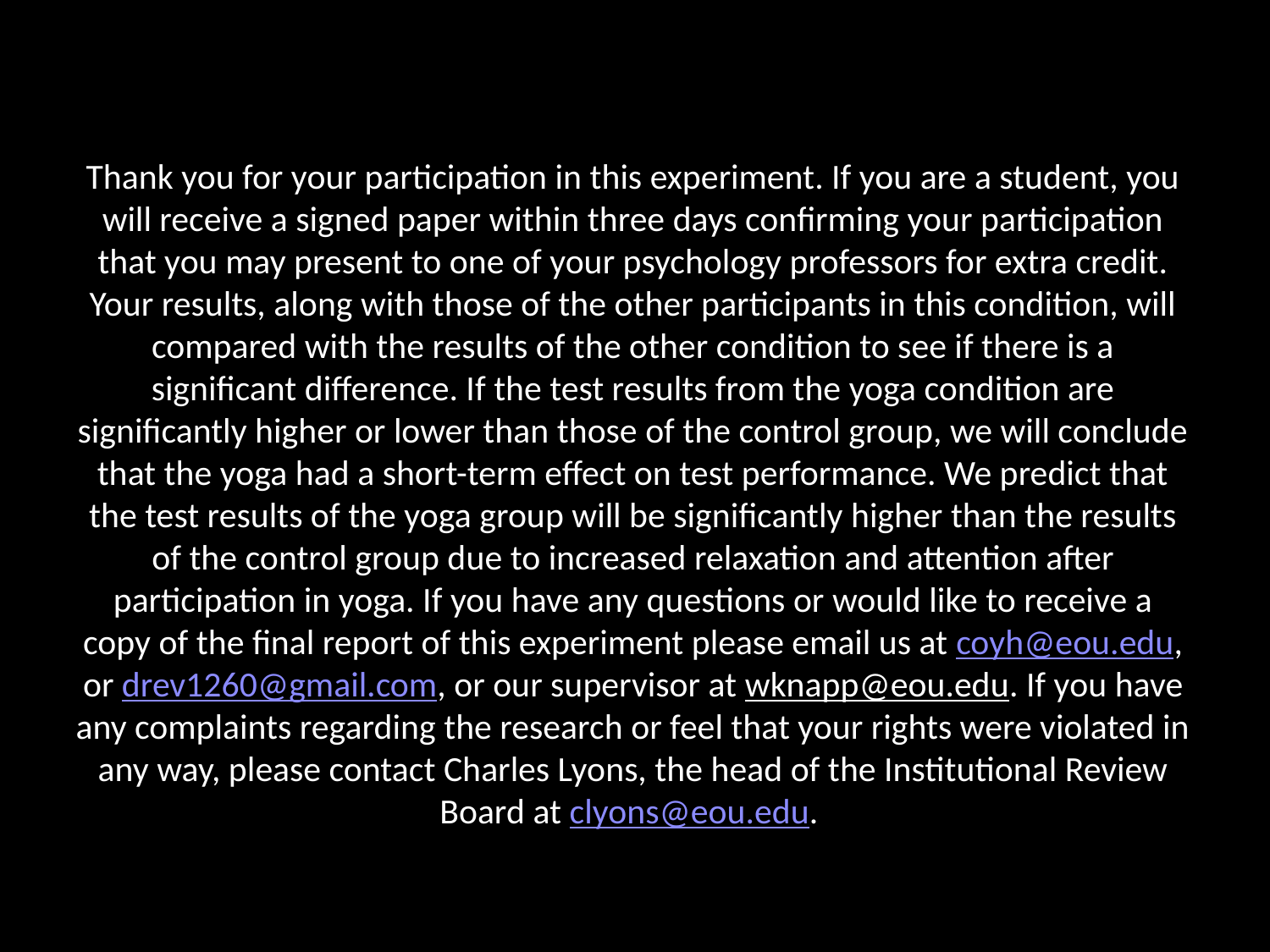

Thank you for your participation in this experiment. If you are a student, you will receive a signed paper within three days confirming your participation that you may present to one of your psychology professors for extra credit. Your results, along with those of the other participants in this condition, will compared with the results of the other condition to see if there is a significant difference. If the test results from the yoga condition are significantly higher or lower than those of the control group, we will conclude that the yoga had a short-term effect on test performance. We predict that the test results of the yoga group will be significantly higher than the results of the control group due to increased relaxation and attention after participation in yoga. If you have any questions or would like to receive a copy of the final report of this experiment please email us at coyh@eou.edu, or drev1260@gmail.com, or our supervisor at wknapp@eou.edu. If you have any complaints regarding the research or feel that your rights were violated in any way, please contact Charles Lyons, the head of the Institutional Review Board at clyons@eou.edu.